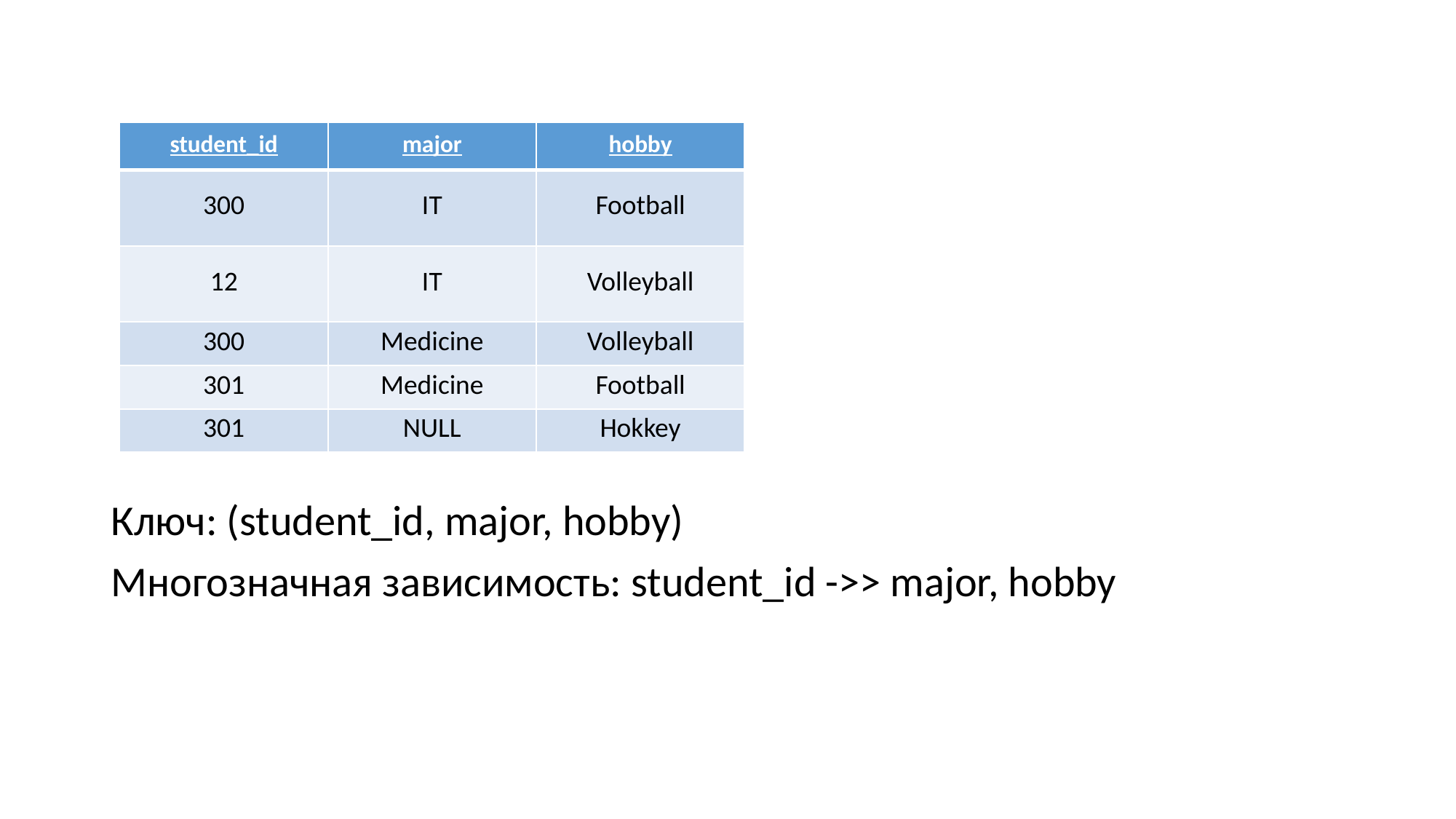

#
| student\_id | major | hobby |
| --- | --- | --- |
| 300 | IT | Football |
| 12 | IT | Volleyball |
| 300 | Medicine | Volleyball |
| 301 | Medicine | Football |
| 301 | NULL | Hokkey |
Ключ: (student_id, major, hobby)
Многозначная зависимость: student_id ->> major, hobby